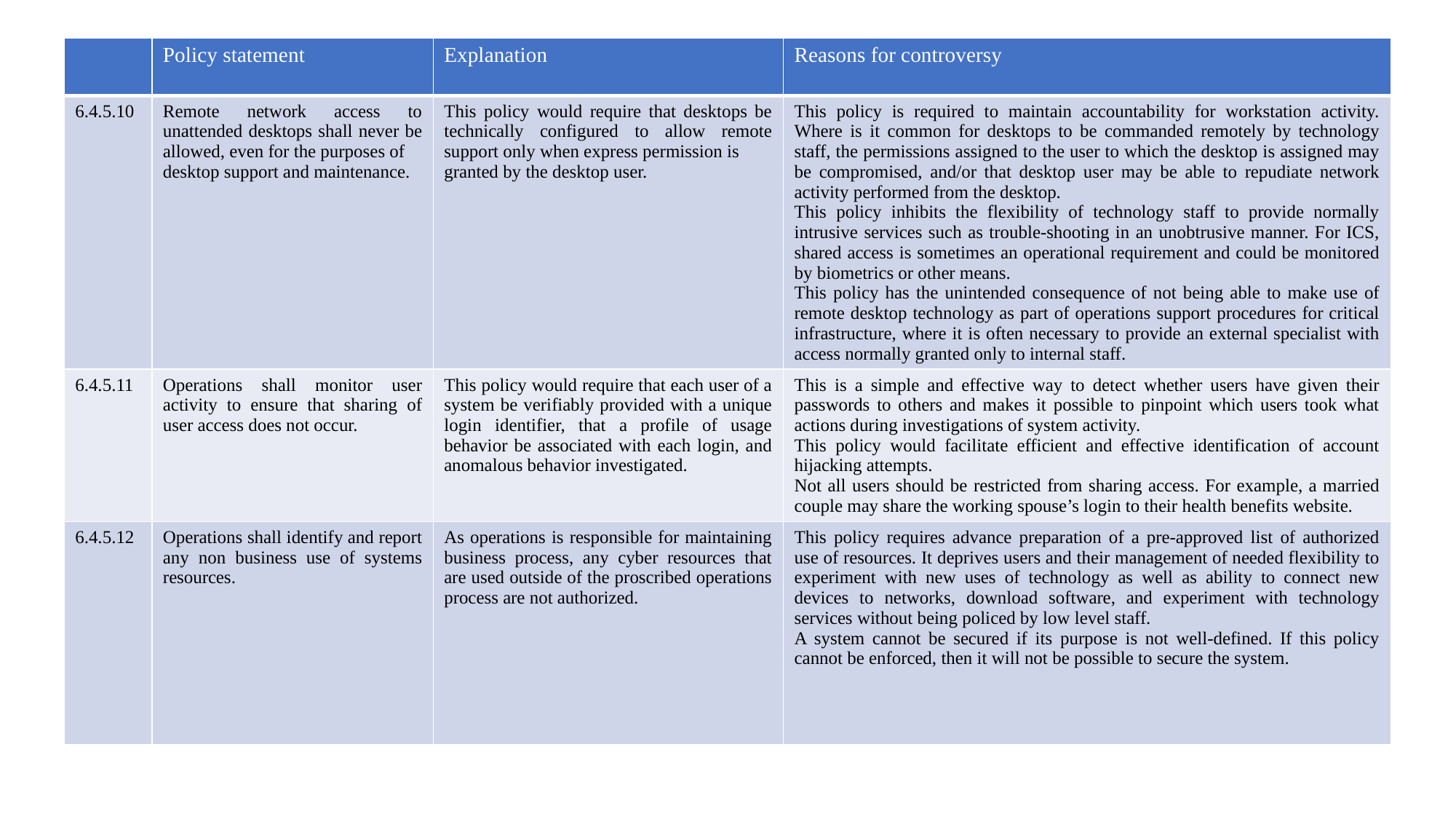

|  | Policy statement | Explanation | Reasons for controversy |
| --- | --- | --- | --- |
| 6.4.5.10 | Remote network access to unattended desktops shall never be allowed, even for the purposes of desktop support and maintenance. | This policy would require that desktops be technically configured to allow remote support only when express permission is granted by the desktop user. | This policy is required to maintain accountability for workstation activity. Where is it common for desktops to be commanded remotely by technology staff, the permissions assigned to the user to which the desktop is assigned may be compromised, and/or that desktop user may be able to repudiate network activity performed from the desktop. This policy inhibits the flexibility of technology staff to provide normally intrusive services such as trouble-shooting in an unobtrusive manner. For ICS, shared access is sometimes an operational requirement and could be monitored by biometrics or other means. This policy has the unintended consequence of not being able to make use of remote desktop technology as part of operations support procedures for critical infrastructure, where it is often necessary to provide an external specialist with access normally granted only to internal staff. |
| 6.4.5.11 | Operations shall monitor user activity to ensure that sharing of user access does not occur. | This policy would require that each user of a system be verifiably provided with a unique login identifier, that a profile of usage behavior be associated with each login, and anomalous behavior investigated. | This is a simple and effective way to detect whether users have given their passwords to others and makes it possible to pinpoint which users took what actions during investigations of system activity. This policy would facilitate efficient and effective identification of account hijacking attempts. Not all users should be restricted from sharing access. For example, a married couple may share the working spouse’s login to their health benefits website. |
| 6.4.5.12 | Operations shall identify and report any non business use of systems resources. | As operations is responsible for maintaining business process, any cyber resources that are used outside of the proscribed operations process are not authorized. | This policy requires advance preparation of a pre-approved list of authorized use of resources. It deprives users and their management of needed flexibility to experiment with new uses of technology as well as ability to connect new devices to networks, download software, and experiment with technology services without being policed by low level staff. A system cannot be secured if its purpose is not well-defined. If this policy cannot be enforced, then it will not be possible to secure the system. |